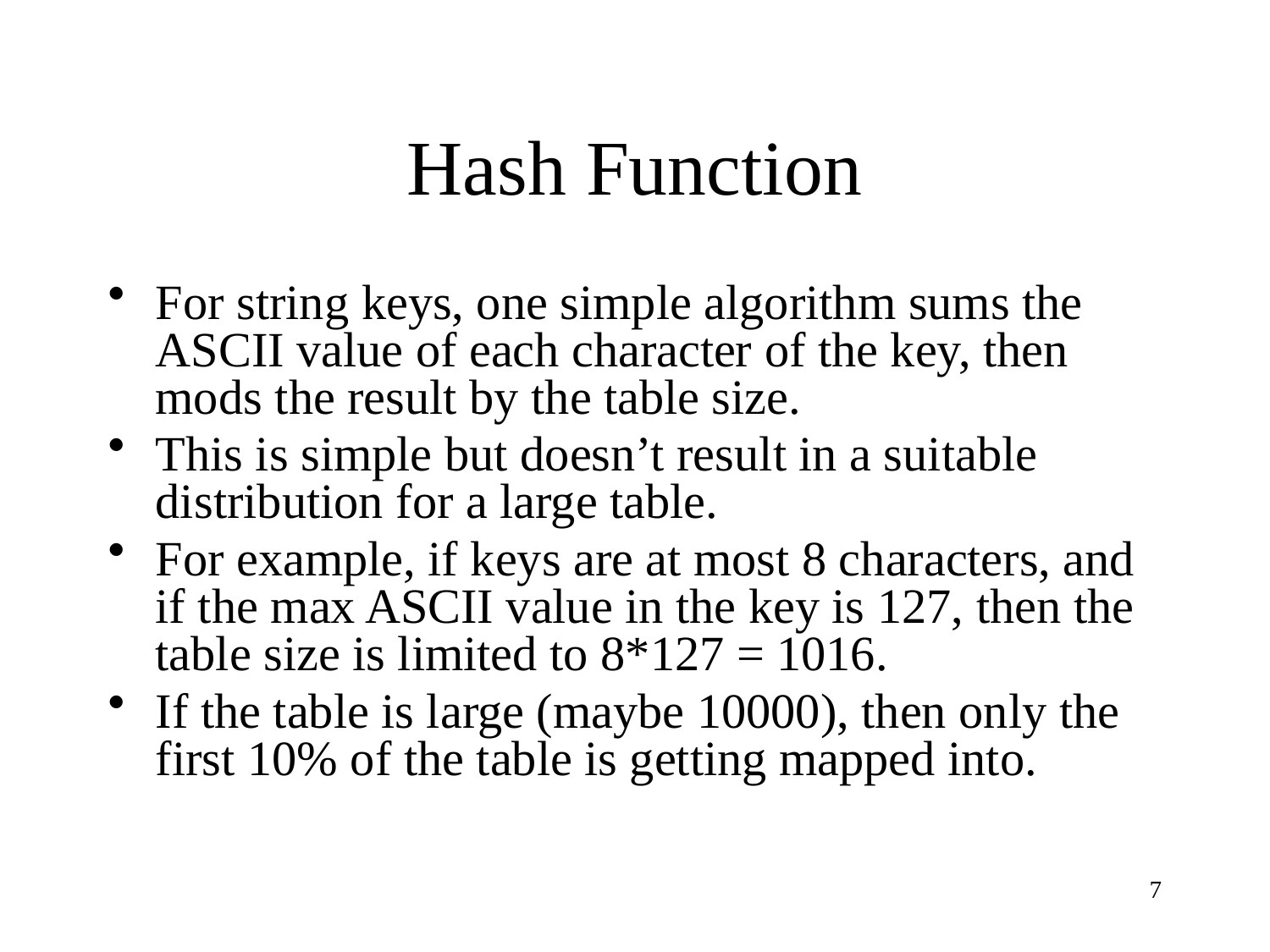

# Hash Function
For string keys, one simple algorithm sums the ASCII value of each character of the key, then mods the result by the table size.
This is simple but doesn’t result in a suitable distribution for a large table.
For example, if keys are at most 8 characters, and if the max ASCII value in the key is 127, then the table size is limited to 8*127 = 1016.
If the table is large (maybe 10000), then only the first 10% of the table is getting mapped into.

7